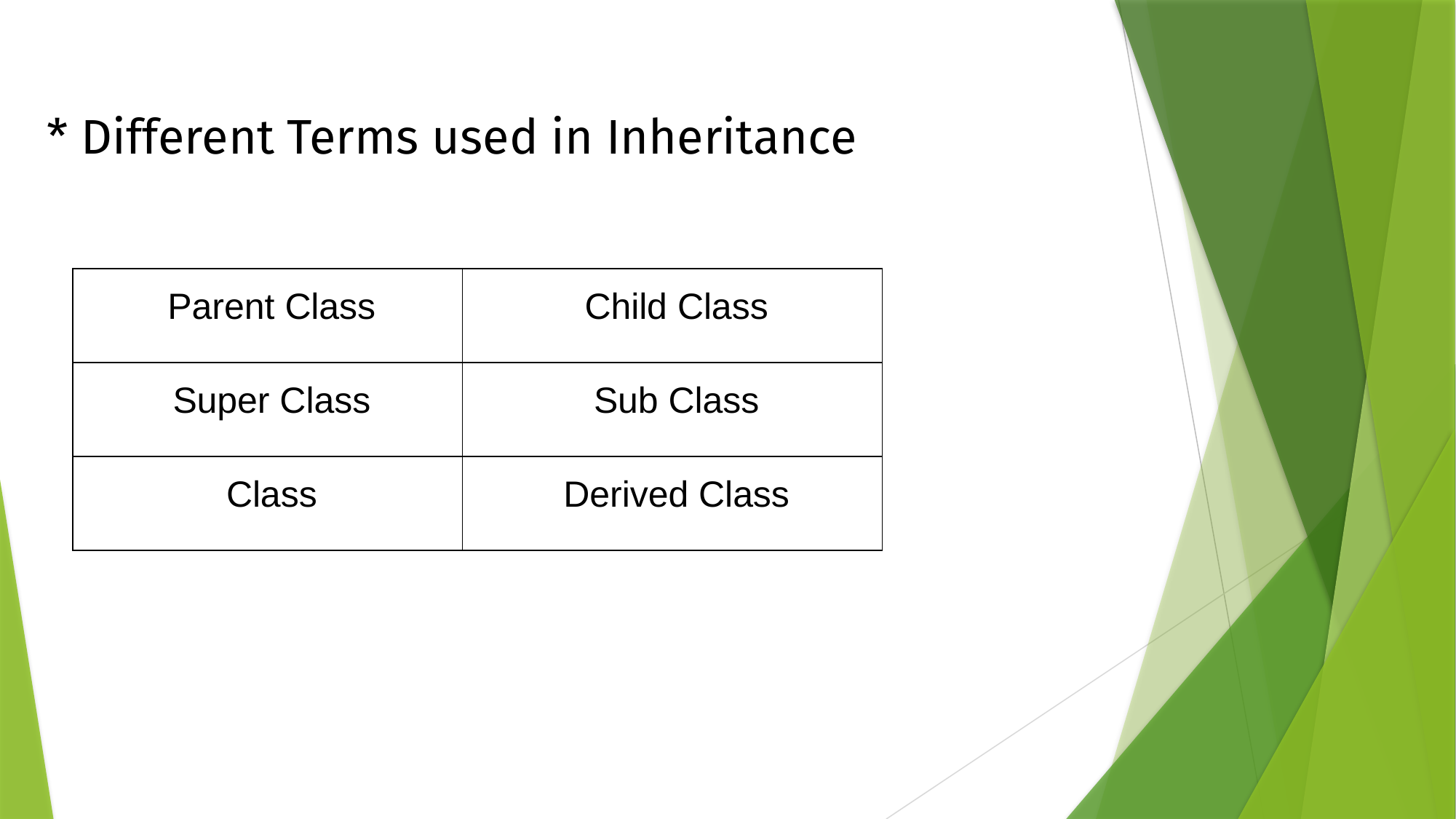

* Different Terms used in Inheritance

| Parent Class | Child Class |
| --- | --- |
| Super Class | Sub Class |
| Class | Derived Class |